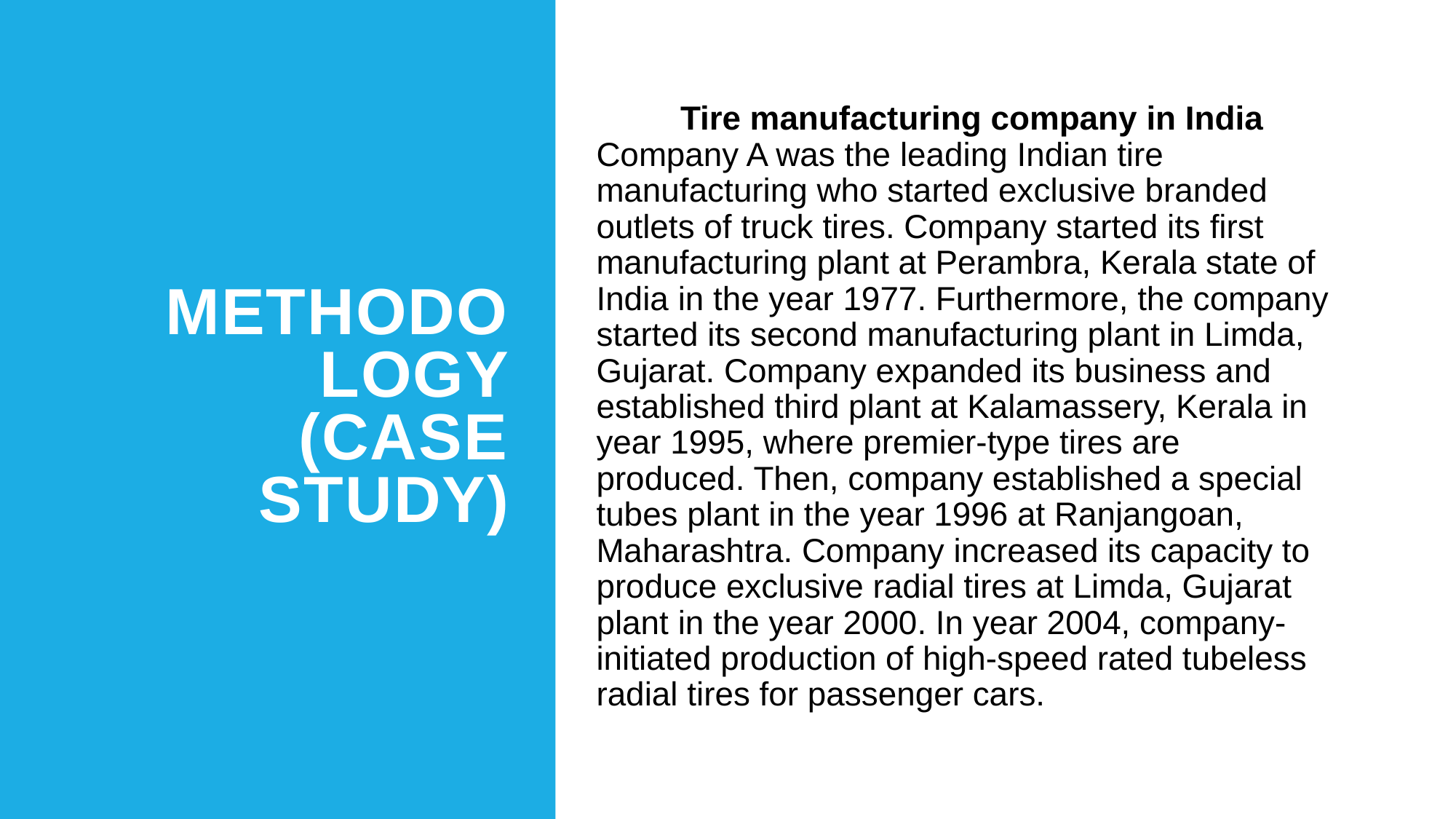

# METHODOLOGY (Case Study)
Tire manufacturing company in India
Company A was the leading Indian tire manufacturing who started exclusive branded outlets of truck tires. Company started its first manufacturing plant at Perambra, Kerala state of India in the year 1977. Furthermore, the company started its second manufacturing plant in Limda, Gujarat. Company expanded its business and established third plant at Kalamassery, Kerala in year 1995, where premier-type tires are produced. Then, company established a special tubes plant in the year 1996 at Ranjangoan, Maharashtra. Company increased its capacity to produce exclusive radial tires at Limda, Gujarat plant in the year 2000. In year 2004, company-initiated production of high-speed rated tubeless radial tires for passenger cars.